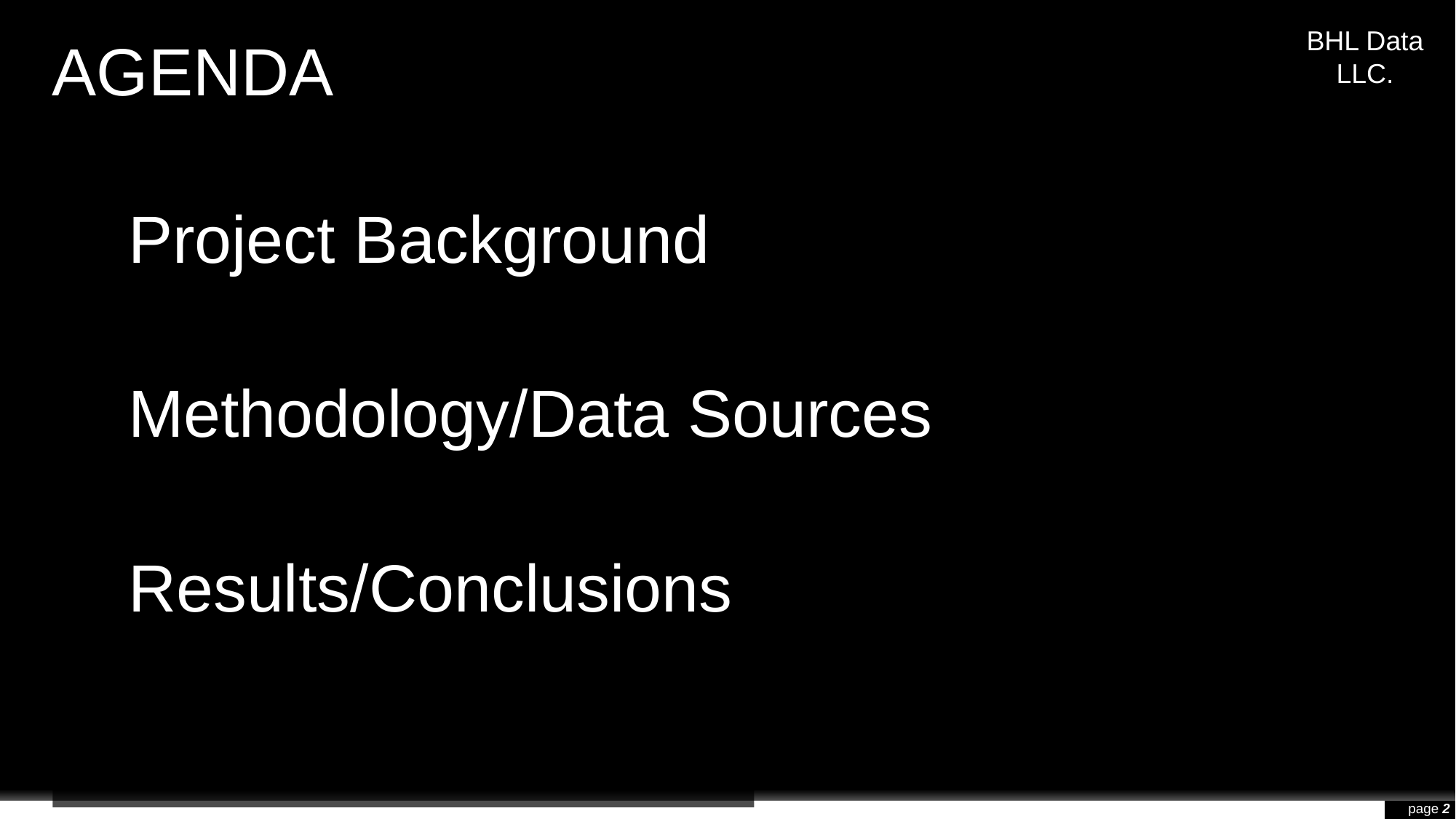

AGENDA
Project Background

Methodology/Data Sources

Results/Conclusions
page 2